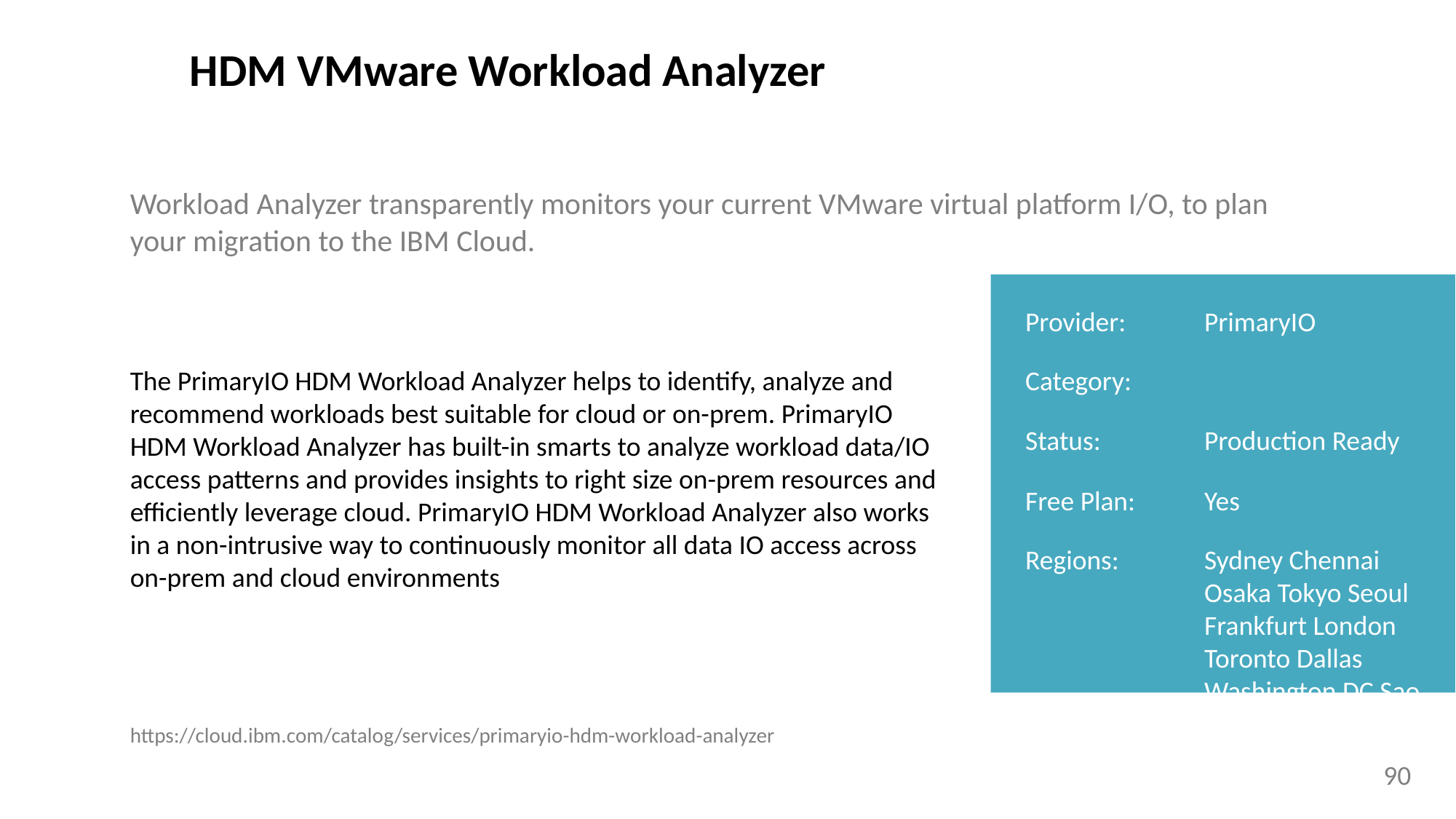

HDM VMware Workload Analyzer
Workload Analyzer transparently monitors your current VMware virtual platform I/O, to plan your migration to the IBM Cloud.

Provider:
PrimaryIO
The PrimaryIO HDM Workload Analyzer helps to identify, analyze and recommend workloads best suitable for cloud or on-prem. PrimaryIO HDM Workload Analyzer has built-in smarts to analyze workload data/IO access patterns and provides insights to right size on-prem resources and efficiently leverage cloud. PrimaryIO HDM Workload Analyzer also works in a non-intrusive way to continuously monitor all data IO access across on-prem and cloud environments
Category:
Status:
Production Ready
Free Plan:
Yes
Regions:
Sydney Chennai Osaka Tokyo Seoul Frankfurt London Toronto Dallas Washington DC Sao Paulo
https://cloud.ibm.com/catalog/services/primaryio-hdm-workload-analyzer
90